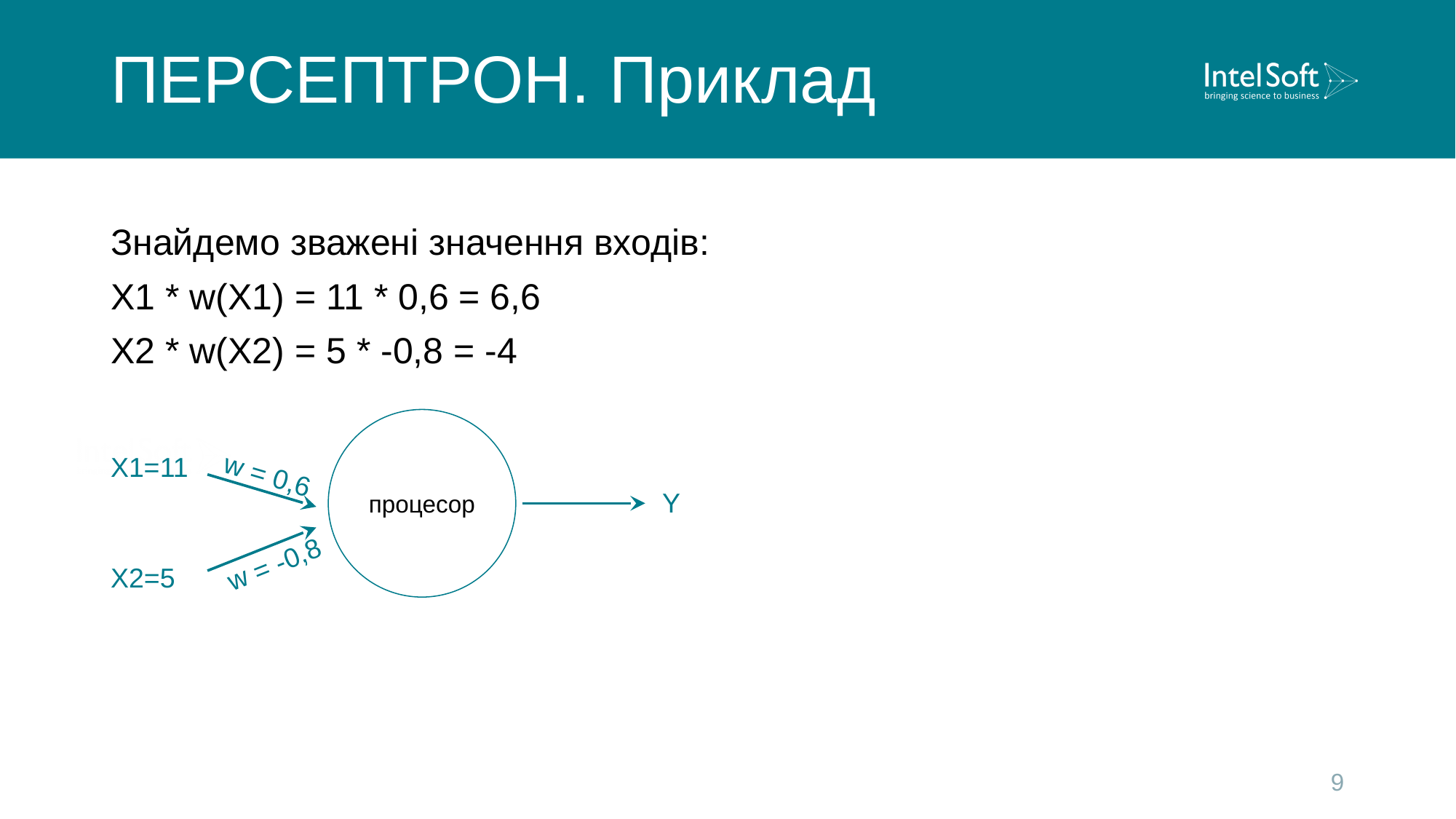

# ПЕРСЕПТРОН. Приклад
Знайдемо зважені значення входів:
X1 * w(X1) = 11 * 0,6 = 6,6
X2 * w(X2) = 5 * -0,8 = -4
процесор
X1=11
w = 0,6
Y
w = -0,8
X2=5
9